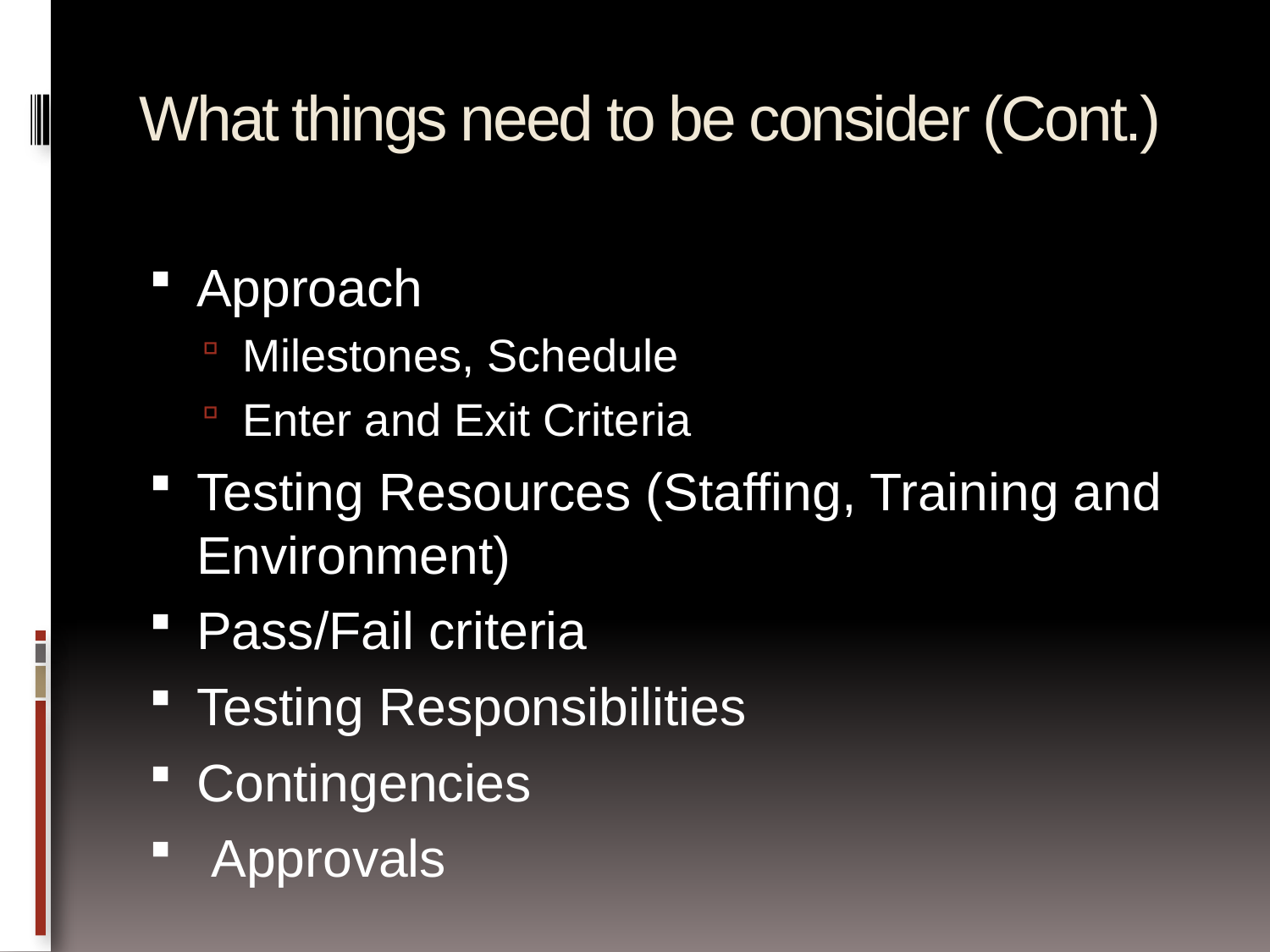

# What things need to be consider (Cont.)
Approach
Milestones, Schedule
Enter and Exit Criteria
Testing Resources (Staffing, Training and Environment)
Pass/Fail criteria
Testing Responsibilities
Contingencies
 Approvals